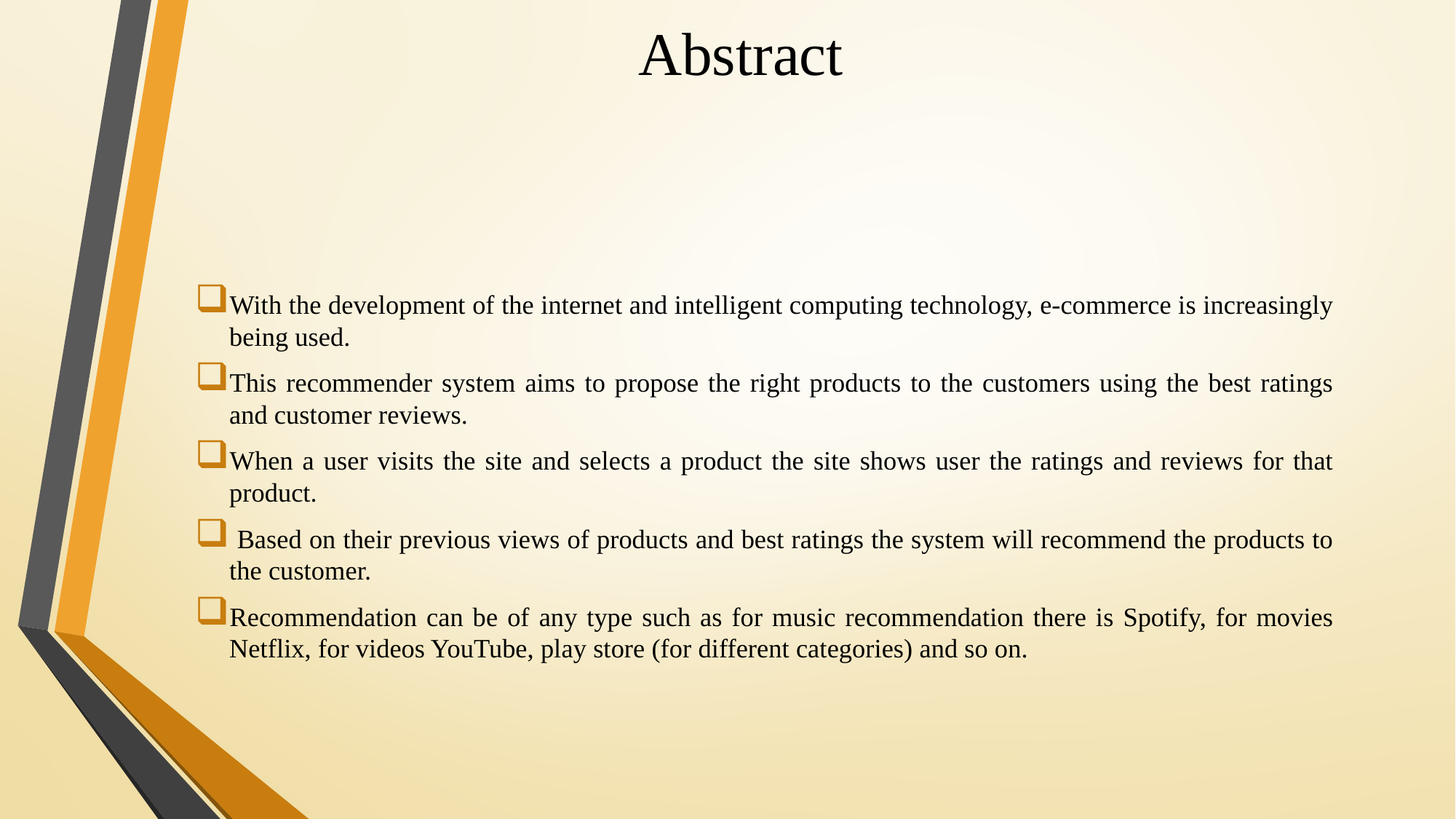

# Abstract
With the development of the internet and intelligent computing technology, e-commerce is increasingly being used.
This recommender system aims to propose the right products to the customers using the best ratings and customer reviews.
When a user visits the site and selects a product the site shows user the ratings and reviews for that product.
 Based on their previous views of products and best ratings the system will recommend the products to the customer.
Recommendation can be of any type such as for music recommendation there is Spotify, for movies Netflix, for videos YouTube, play store (for different categories) and so on.